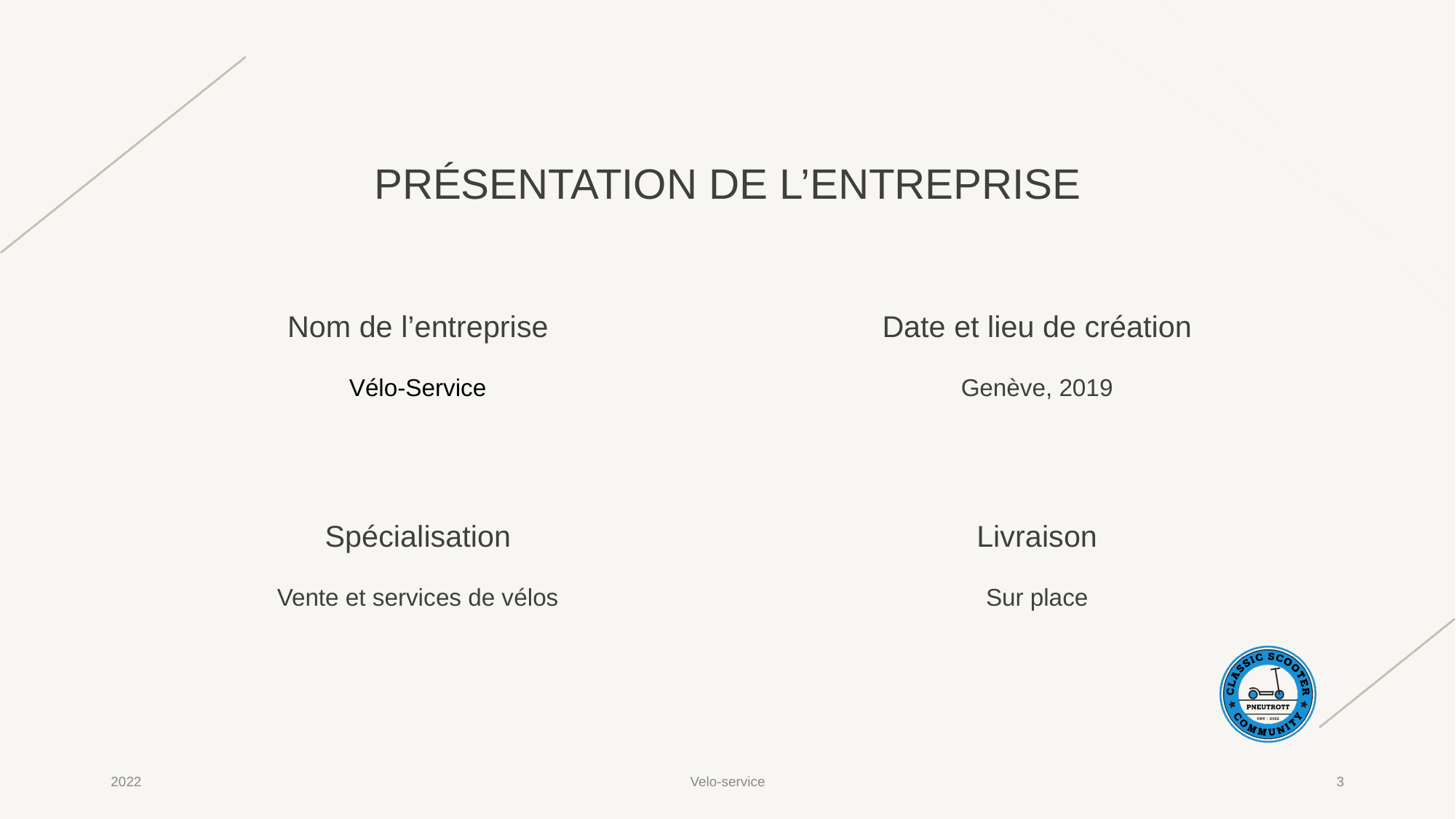

# PRÉSENTATION DE L’ENTREPRISE

Nom de l’entreprise
Date et lieu de création
Vélo-Service
Genève, 2019

Spécialisation
Livraison
Vente et services de vélos

Sur place
2022
Velo-service
3